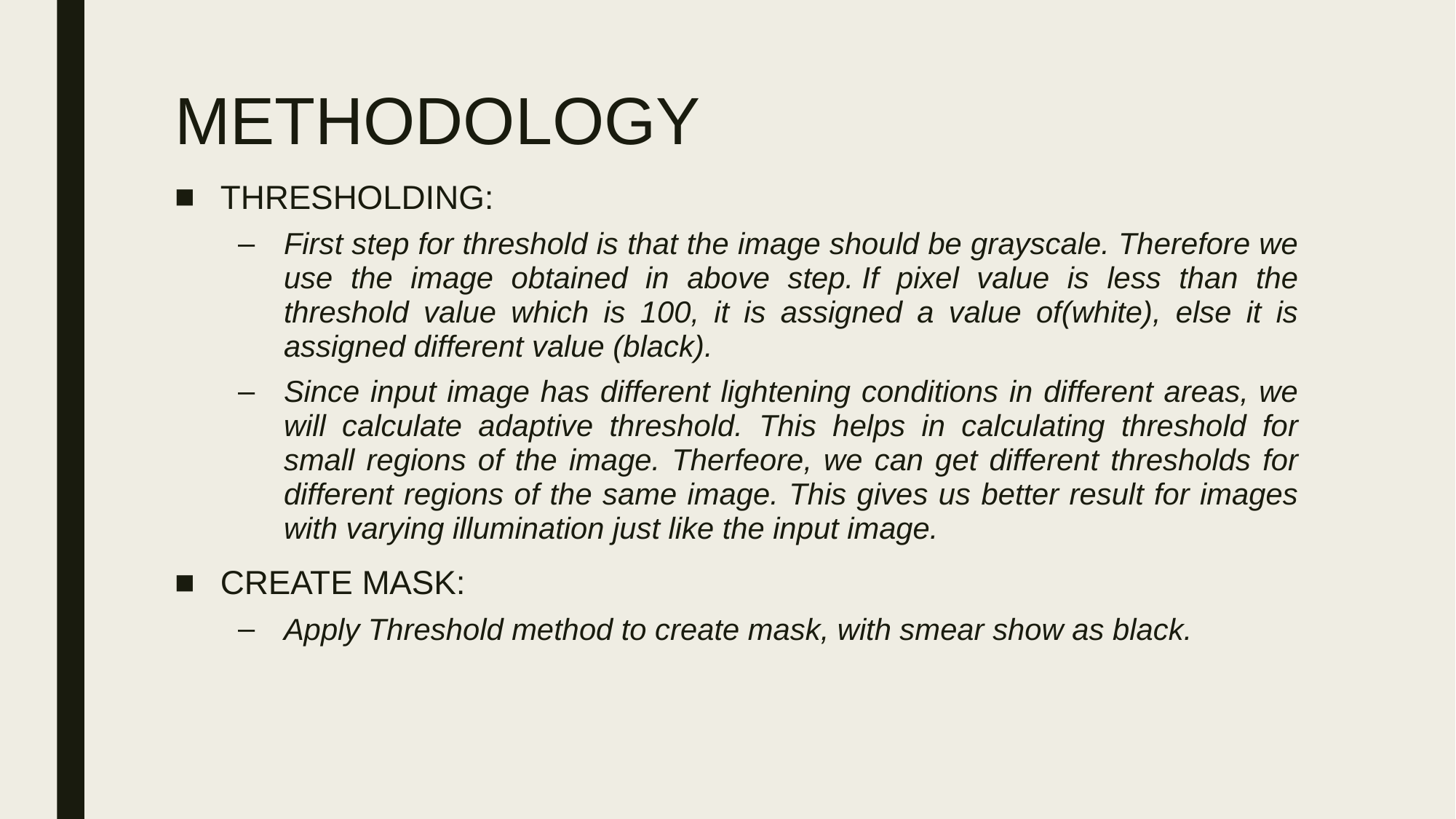

# METHODOLOGY
THRESHOLDING:
First step for threshold is that the image should be grayscale. Therefore we use the image obtained in above step. If pixel value is less than the threshold value which is 100, it is assigned a value of(white), else it is assigned different value (black).
Since input image has different lightening conditions in different areas, we will calculate adaptive threshold. This helps in calculating threshold for small regions of the image. Therfeore, we can get different thresholds for different regions of the same image. This gives us better result for images with varying illumination just like the input image.
CREATE MASK:
Apply Threshold method to create mask, with smear show as black.